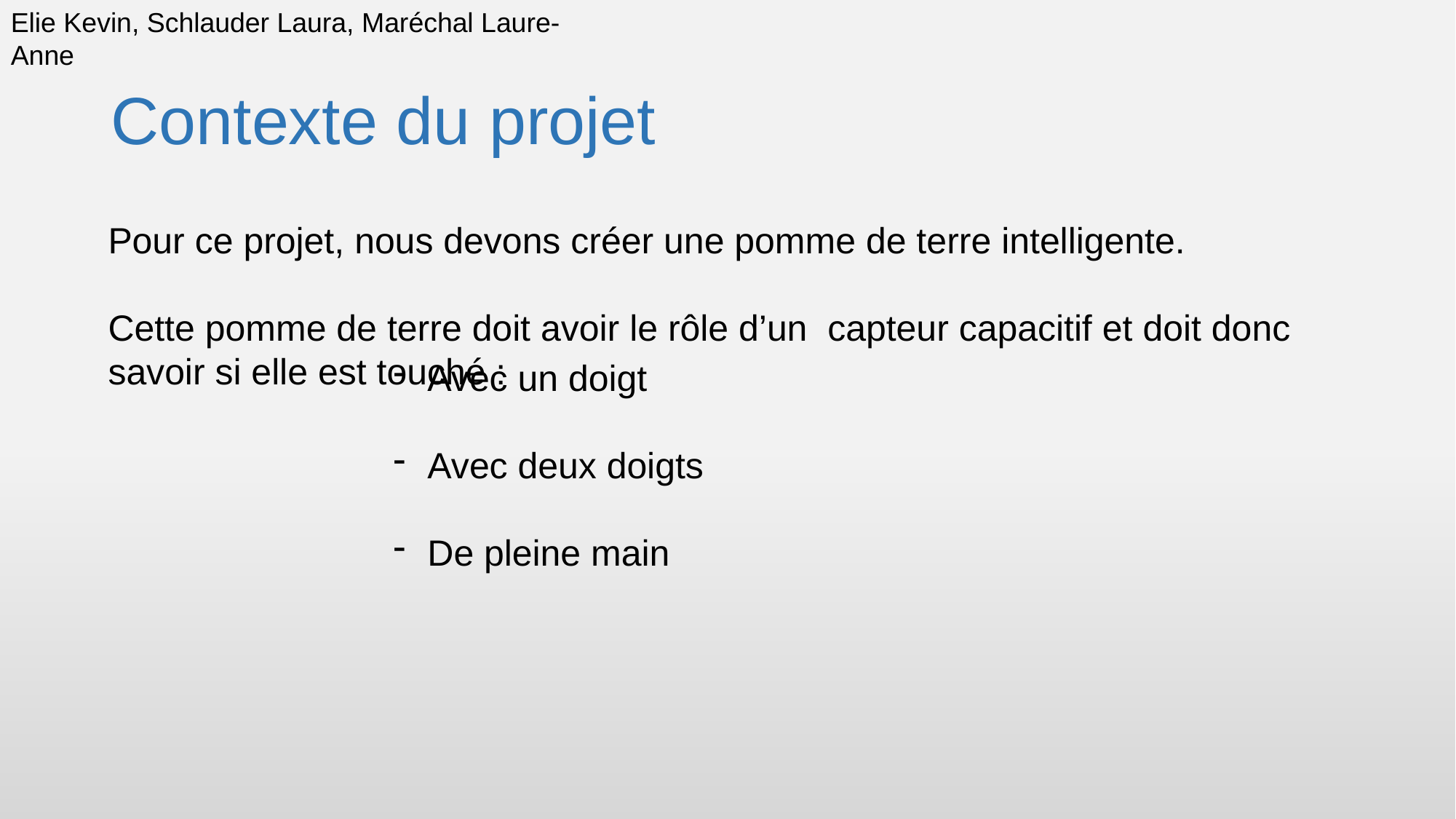

Elie Kevin, Schlauder Laura, Maréchal Laure-Anne
# Contexte du projet
Pour ce projet, nous devons créer une pomme de terre intelligente.

Cette pomme de terre doit avoir le rôle d’un  capteur capacitif et doit donc savoir si elle est touché :

Avec un doigt

Avec deux doigts

De pleine main